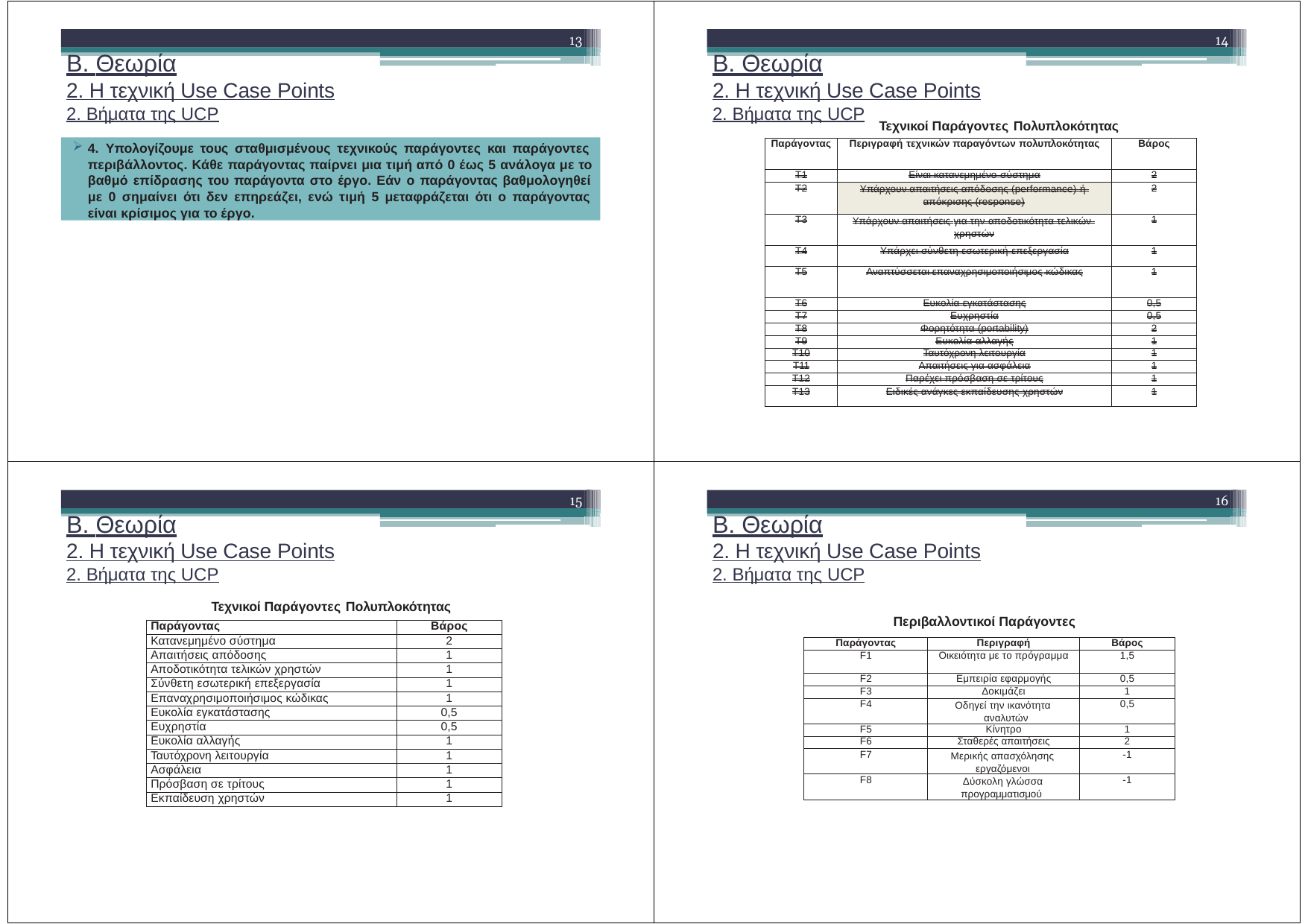

13
14
Β. Θεωρία
2. Η τεχνική Use Case Points
2. Βήματα της UCP
Β. Θεωρία
2. Η τεχνική Use Case Points

2. Βήματα της UCP
Τεχνικοί Παράγοντες Πολυπλοκότητας
4. Υπολογίζουμε τους σταθμισμένους τεχνικούς παράγοντες και παράγοντες  περιβάλλοντος. Κάθε παράγοντας παίρνει μια τιμή από 0 έως 5 ανάλογα με το  βαθμό επίδρασης του παράγοντα στο έργο. Εάν ο παράγοντας βαθμολογηθεί  με 0 σημαίνει ότι δεν επηρεάζει, ενώ τιμή 5 μεταφράζεται ότι ο παράγοντας  είναι κρίσιμος για το έργο.
| Παράγοντας | Περιγραφή τεχνικών παραγόντων πολυπλοκότητας | Βάρος |
| --- | --- | --- |
| Τ1 | Είναι κατανεμημένο σύστημα | 2 |
| Τ2 | Υπάρχουν απαιτήσεις απόδοσης (performance) ή απόκρισης (response) | 2 |
| Τ3 | Υπάρχουν απαιτήσεις για την αποδοτικότητα τελικών χρηστών | 1 |
| Τ4 | Υπάρχει σύνθετη εσωτερική επεξεργασία | 1 |
| Τ5 | Αναπτύσσεται επαναχρησιμοποιήσιμος κώδικας | 1 |
| Τ6 | Ευκολία εγκατάστασης | 0,5 |
| Τ7 | Ευχρηστία | 0,5 |
| Τ8 | Φορητότητα (portability) | 2 |
| Τ9 | Ευκολία αλλαγής | 1 |
| Τ10 | Ταυτόχρονη λειτουργία | 1 |
| Τ11 | Απαιτήσεις για ασφάλεια | 1 |
| Τ12 | Παρέχει πρόσβαση σε τρίτους | 1 |
| Τ13 | Ειδικές ανάγκες εκπαίδευσης χρηστών | 1 |

15
16
Β. Θεωρία
2. Η τεχνική Use Case Points
2. Βήματα της UCP
Β. Θεωρία
2. Η τεχνική Use Case Points

2. Βήματα της UCP
Τεχνικοί Παράγοντες Πολυπλοκότητας
Περιβαλλοντικοί Παράγοντες
| Παράγοντας | Βάρος |
| --- | --- |
| Κατανεμημένο σύστημα | 2 |
| Απαιτήσεις απόδοσης | 1 |
| Αποδοτικότητα τελικών χρηστών | 1 |
| Σύνθετη εσωτερική επεξεργασία | 1 |
| Επαναχρησιμοποιήσιμος κώδικας | 1 |
| Ευκολία εγκατάστασης | 0,5 |
| Ευχρηστία | 0,5 |
| Ευκολία αλλαγής | 1 |
| Ταυτόχρονη λειτουργία | 1 |
| Ασφάλεια | 1 |
| Πρόσβαση σε τρίτους | 1 |
| Εκπαίδευση χρηστών | 1 |
| Παράγοντας | Περιγραφή | Βάρος |
| --- | --- | --- |
| F1 | Οικειότητα με το πρόγραμμα | 1,5 |
| F2 | Εμπειρία εφαρμογής | 0,5 |
| F3 | Δοκιμάζει | 1 |
| F4 | Οδηγεί την ικανότητα αναλυτών | 0,5 |
| F5 | Κίνητρο | 1 |
| F6 | Σταθερές απαιτήσεις | 2 |
| F7 | Μερικής απασχόλησης εργαζόμενοι | -1 |
| F8 | Δύσκολη γλώσσα προγραμματισμού | -1 |